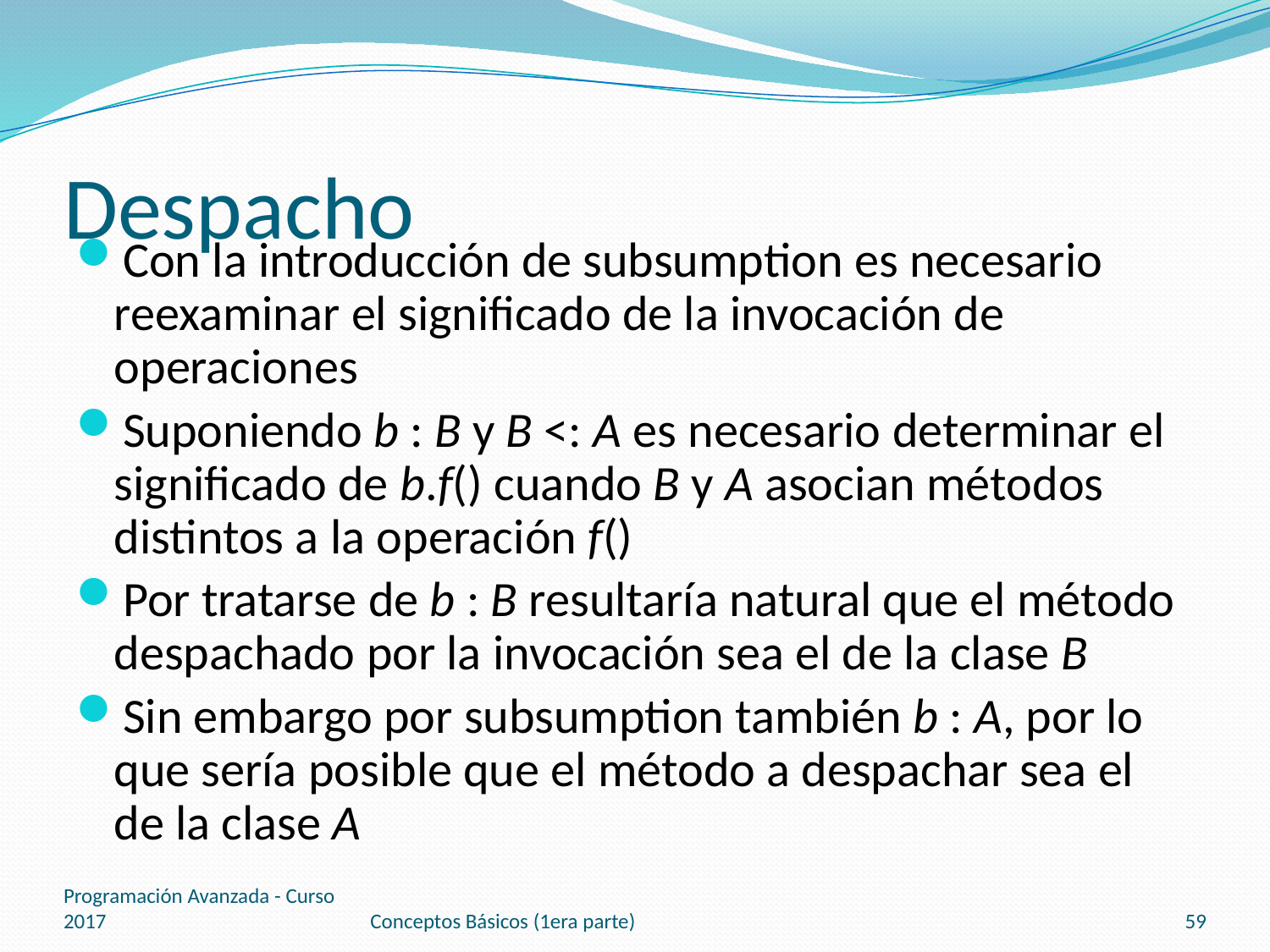

# Despacho
Con la introducción de subsumption es necesario reexaminar el significado de la invocación de operaciones
Suponiendo b : B y B <: A es necesario determinar el significado de b.f() cuando B y A asocian métodos distintos a la operación f()
Por tratarse de b : B resultaría natural que el método despachado por la invocación sea el de la clase B
Sin embargo por subsumption también b : A, por lo que sería posible que el método a despachar sea el de la clase A
Programación Avanzada - Curso 2017
Conceptos Básicos (1era parte)
59